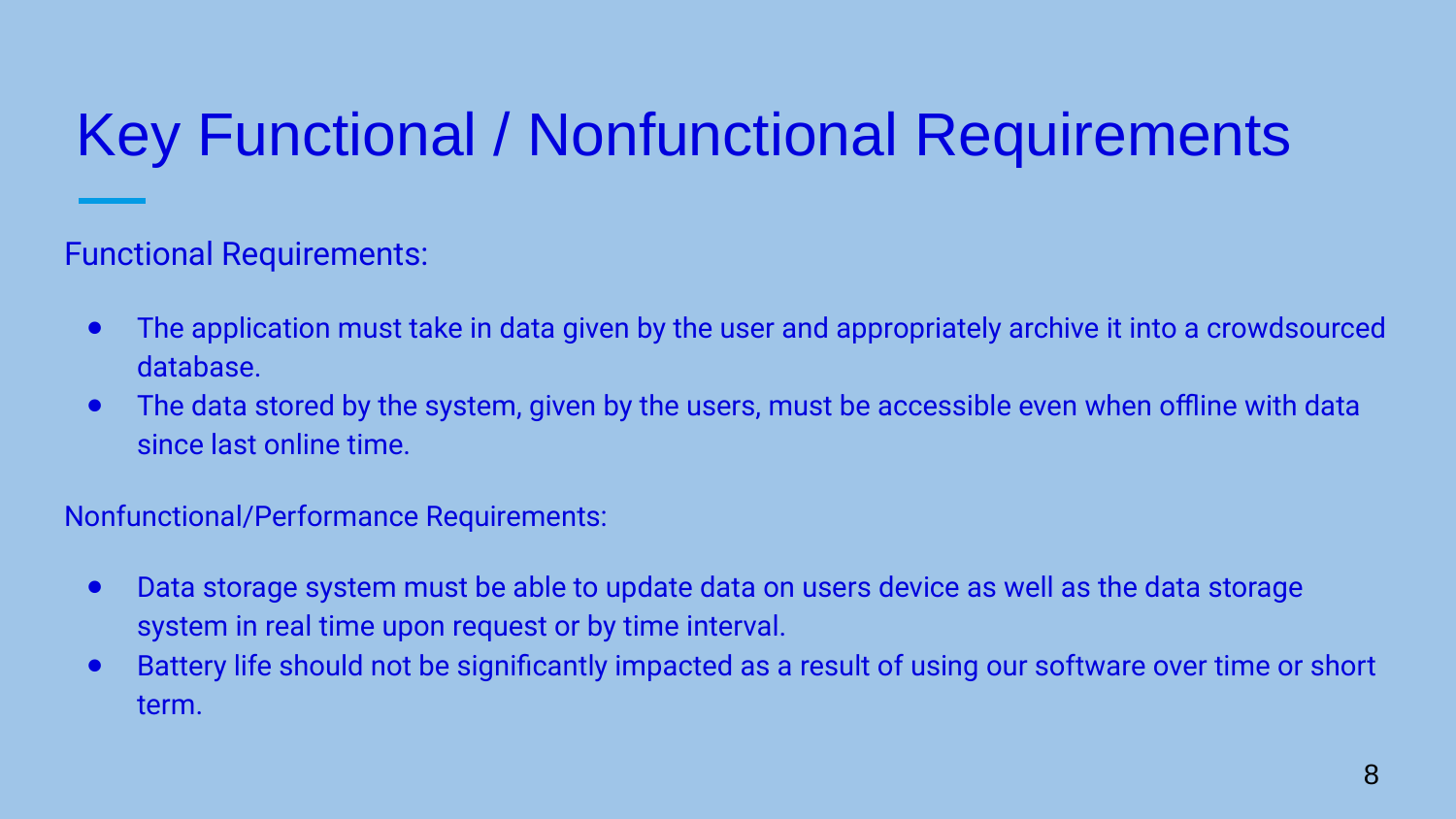

# Key Functional / Nonfunctional Requirements
Functional Requirements:
The application must take in data given by the user and appropriately archive it into a crowdsourced database.
The data stored by the system, given by the users, must be accessible even when offline with data since last online time.
Nonfunctional/Performance Requirements:
Data storage system must be able to update data on users device as well as the data storage system in real time upon request or by time interval.
Battery life should not be significantly impacted as a result of using our software over time or short term.
8